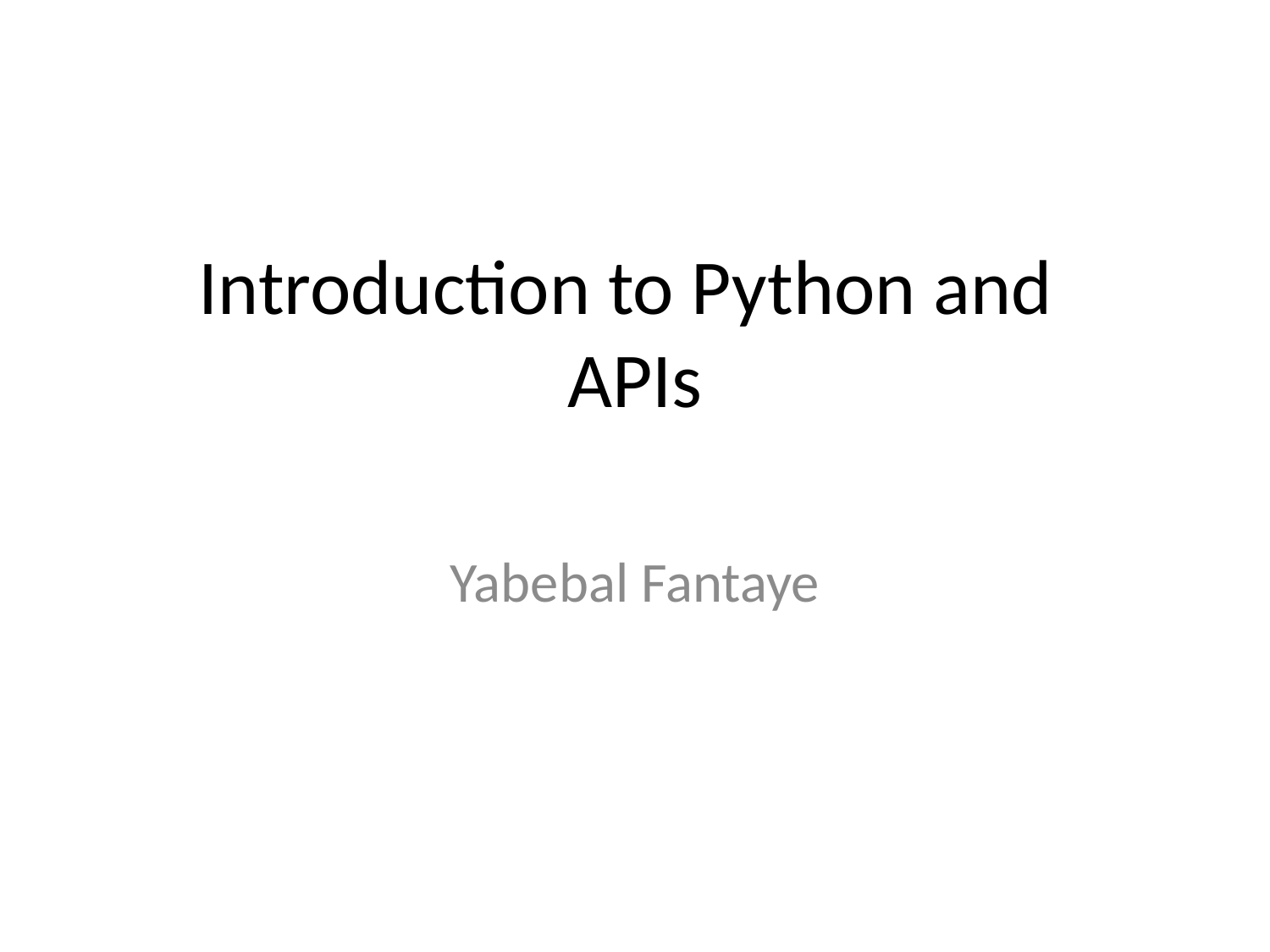

# Introduction to Python and APIs
Yabebal Fantaye